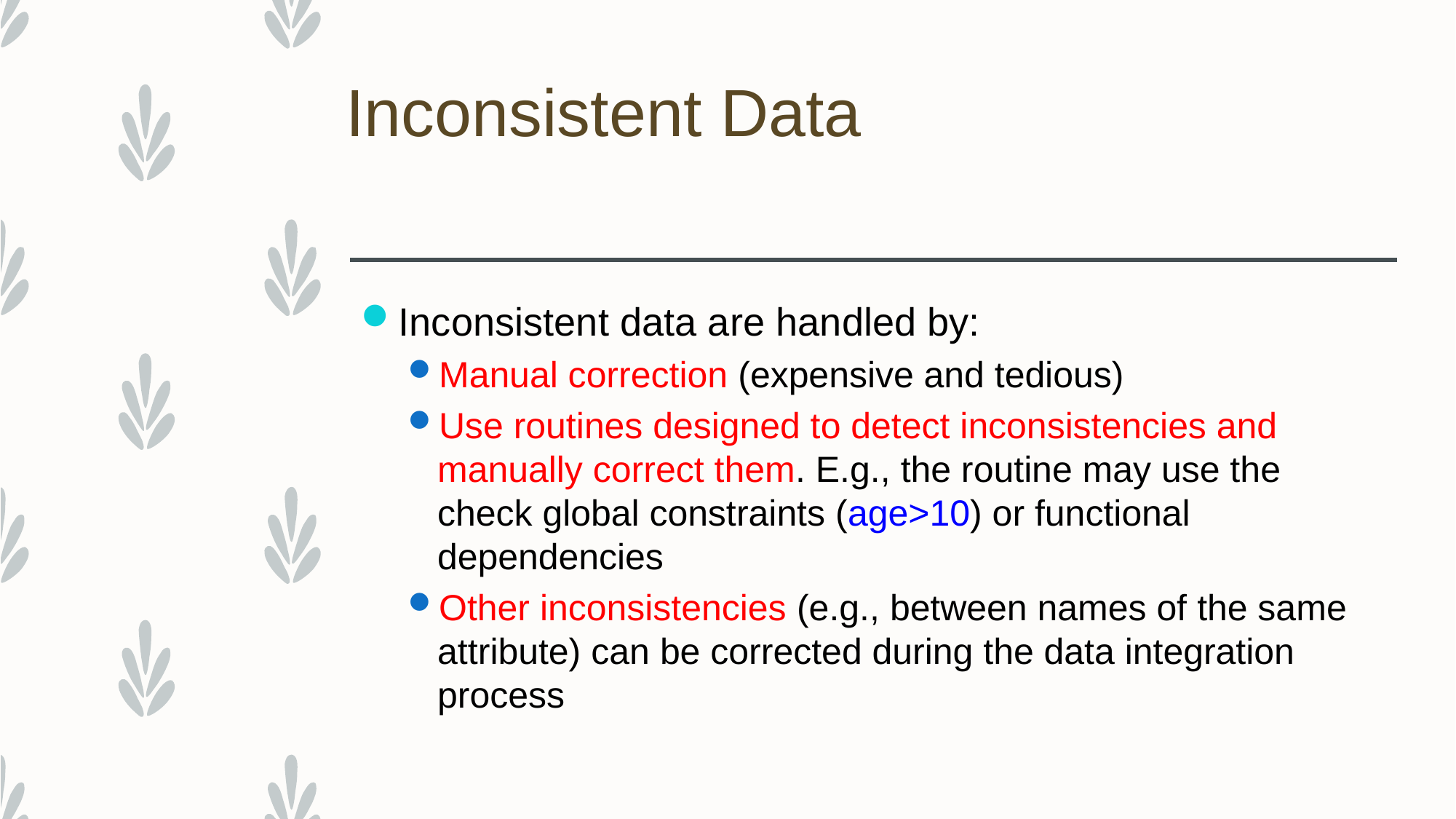

# Inconsistent Data
Inconsistent data are handled by:
Manual correction (expensive and tedious)
Use routines designed to detect inconsistencies and manually correct them. E.g., the routine may use the check global constraints (age>10) or functional dependencies
Other inconsistencies (e.g., between names of the same attribute) can be corrected during the data integration process